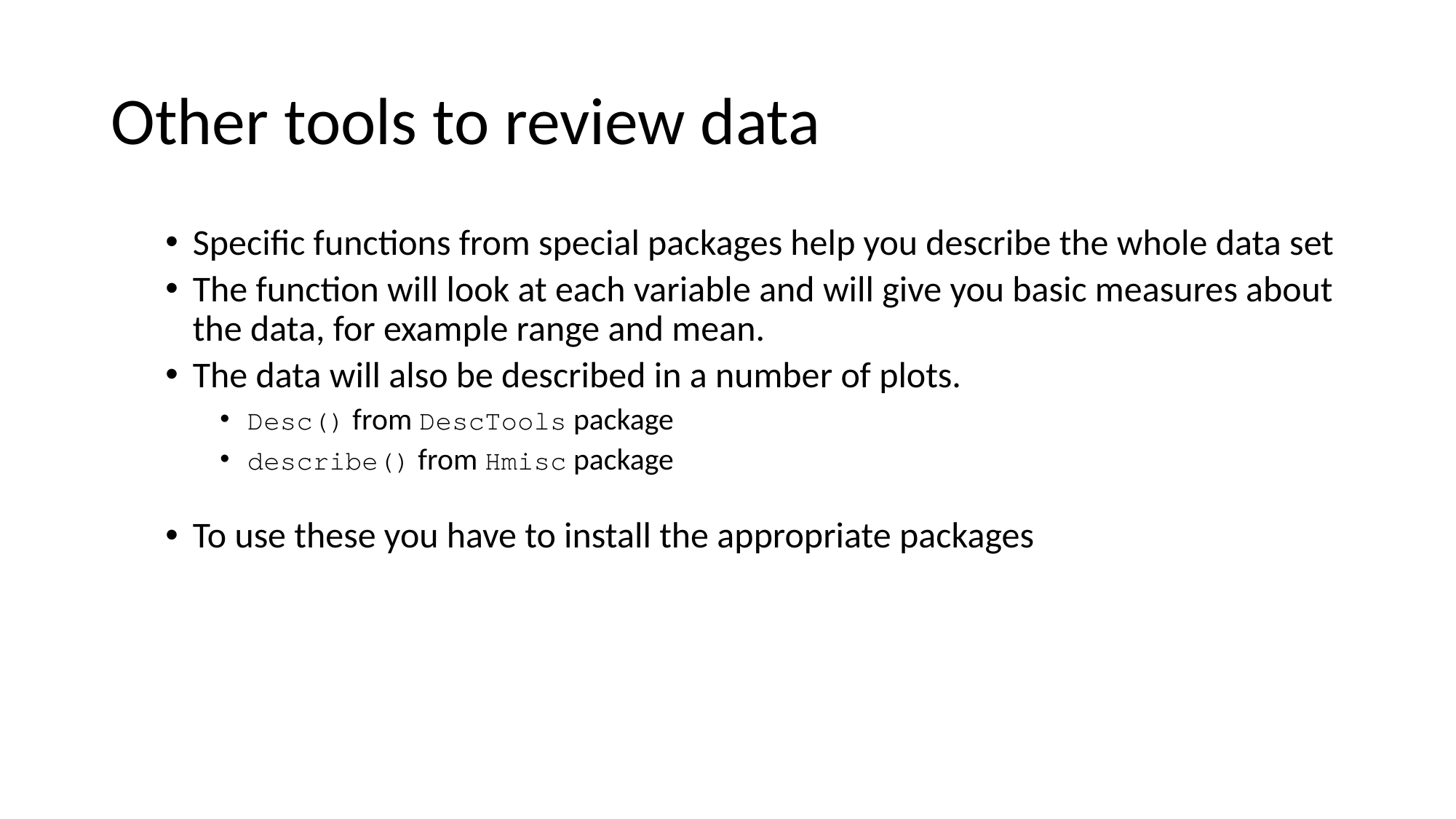

# Other tools to review data
Specific functions from special packages help you describe the whole data set
The function will look at each variable and will give you basic measures about the data, for example range and mean.
The data will also be described in a number of plots.
Desc() from DescTools package
describe() from Hmisc package
To use these you have to install the appropriate packages